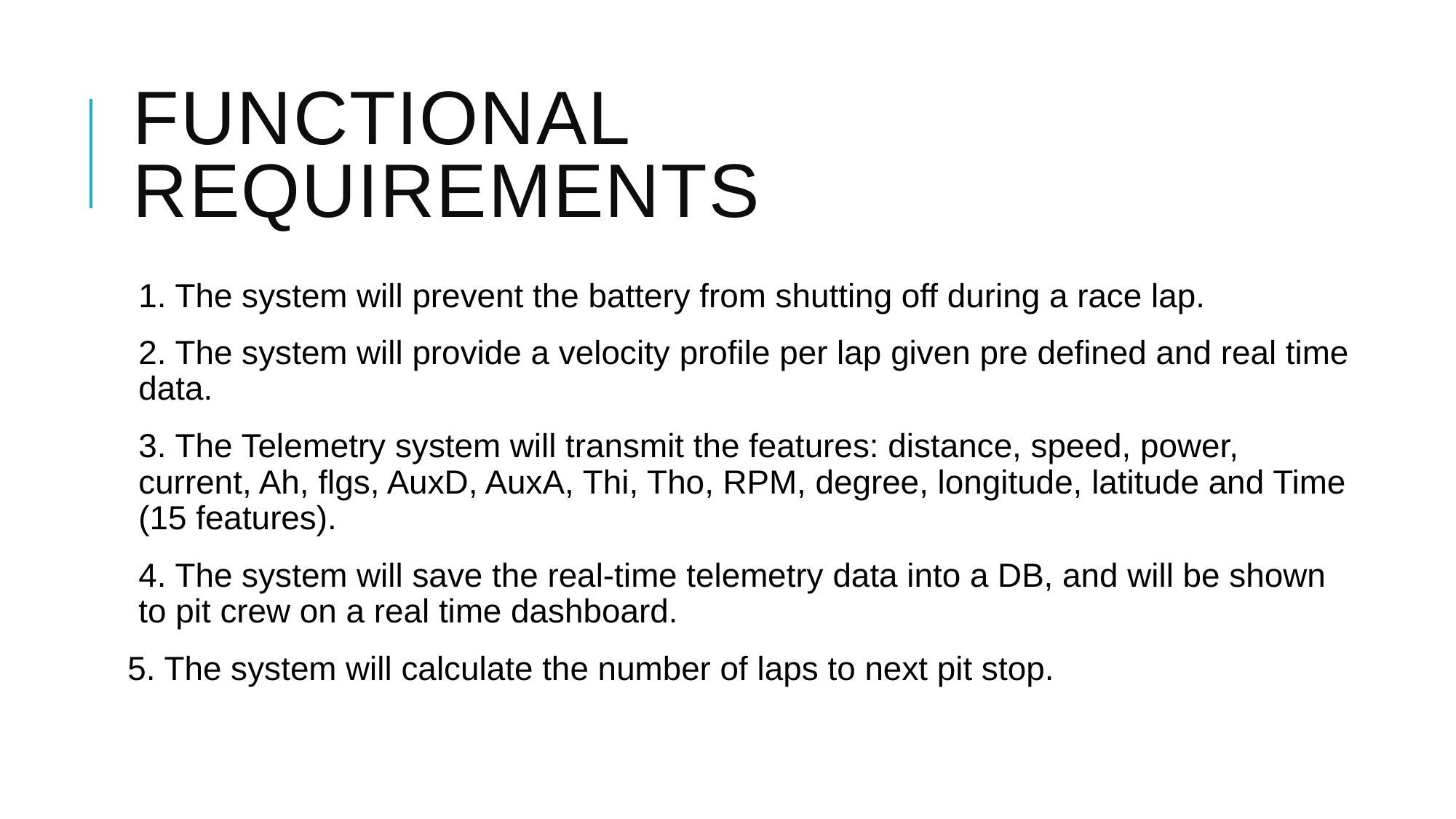

# Functional requirements
1. The system will prevent the battery from shutting off during a race lap.
2. The system will provide a velocity profile per lap given pre defined and real time data.
3. The Telemetry system will transmit the features: distance, speed, power, current, Ah, flgs, AuxD, AuxA, Thi, Tho, RPM, degree, longitude, latitude and Time (15 features).
4. The system will save the real-time telemetry data into a DB, and will be shown to pit crew on a real time dashboard.
5. The system will calculate the number of laps to next pit stop.